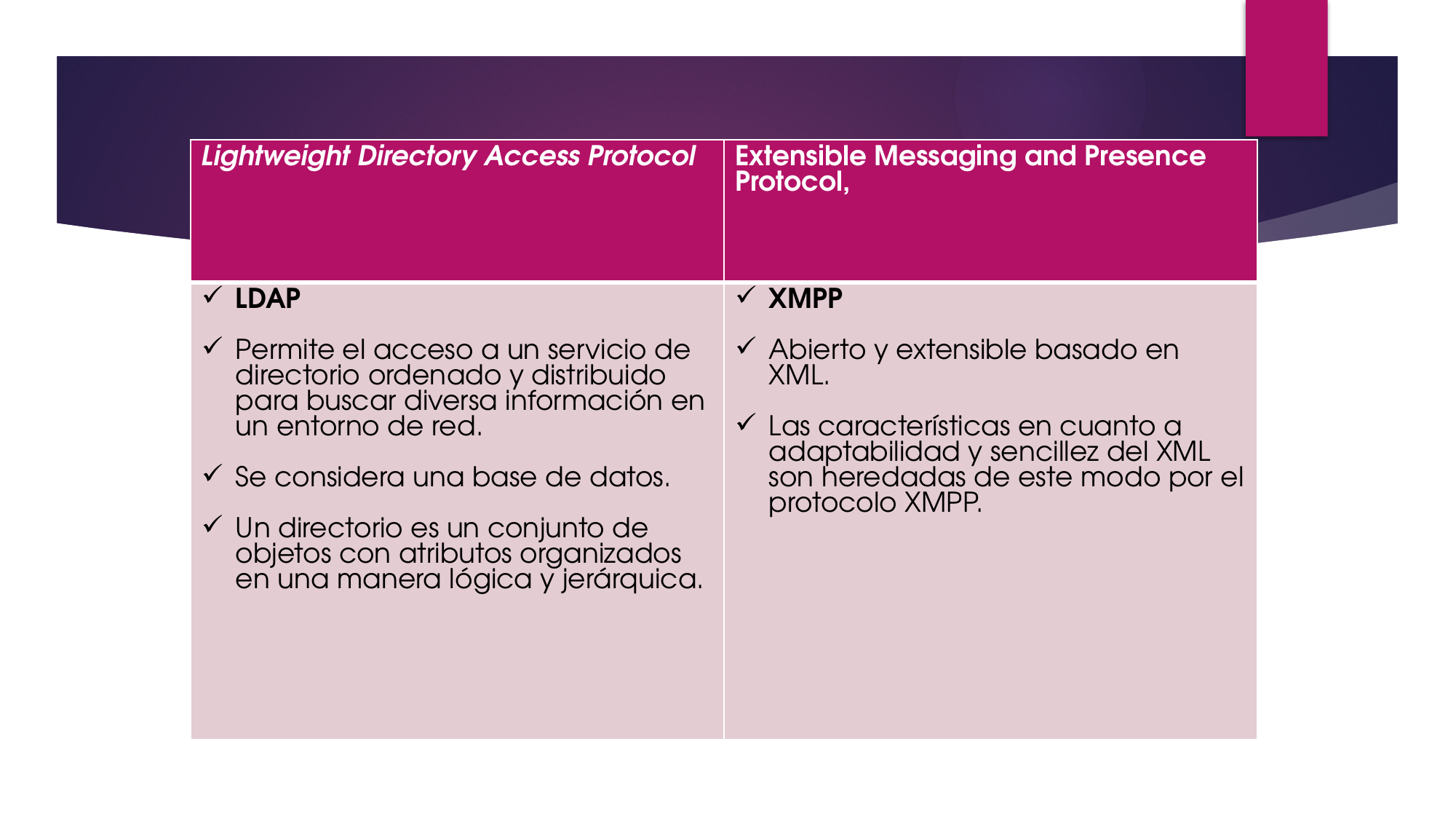

| Lightweight Directory Access Protocol | Extensible Messaging and Presence Protocol, |
| --- | --- |
| LDAP Permite el acceso a un servicio de directorio ordenado y distribuido para buscar diversa información en un entorno de red. Se considera una base de datos. Un directorio es un conjunto de objetos con atributos organizados en una manera lógica y jerárquica. | XMPP Abierto y extensible basado en XML. Las características en cuanto a adaptabilidad y sencillez del XML son heredadas de este modo por el protocolo XMPP. |